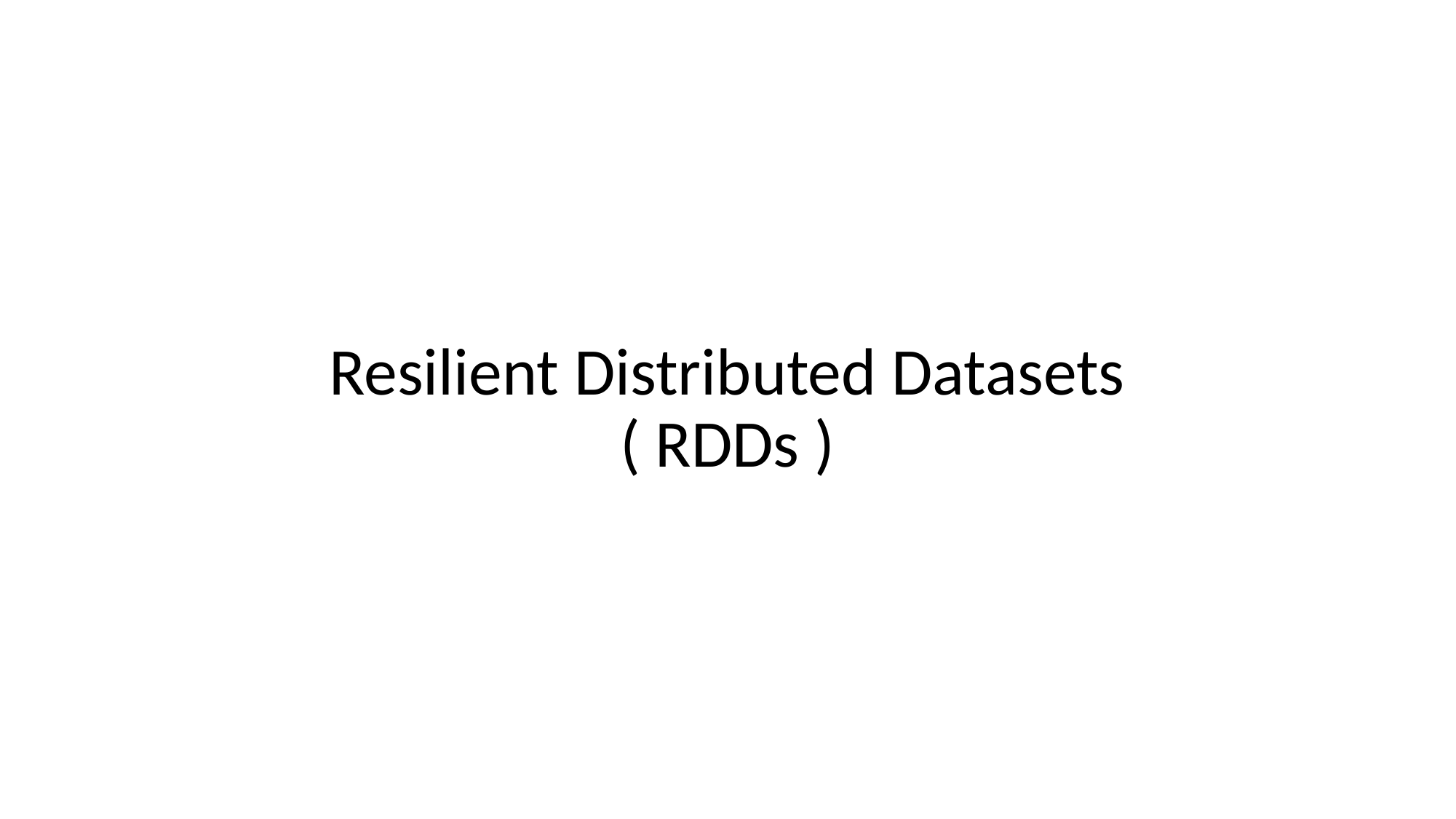

# Resilient Distributed Datasets ( RDDs )